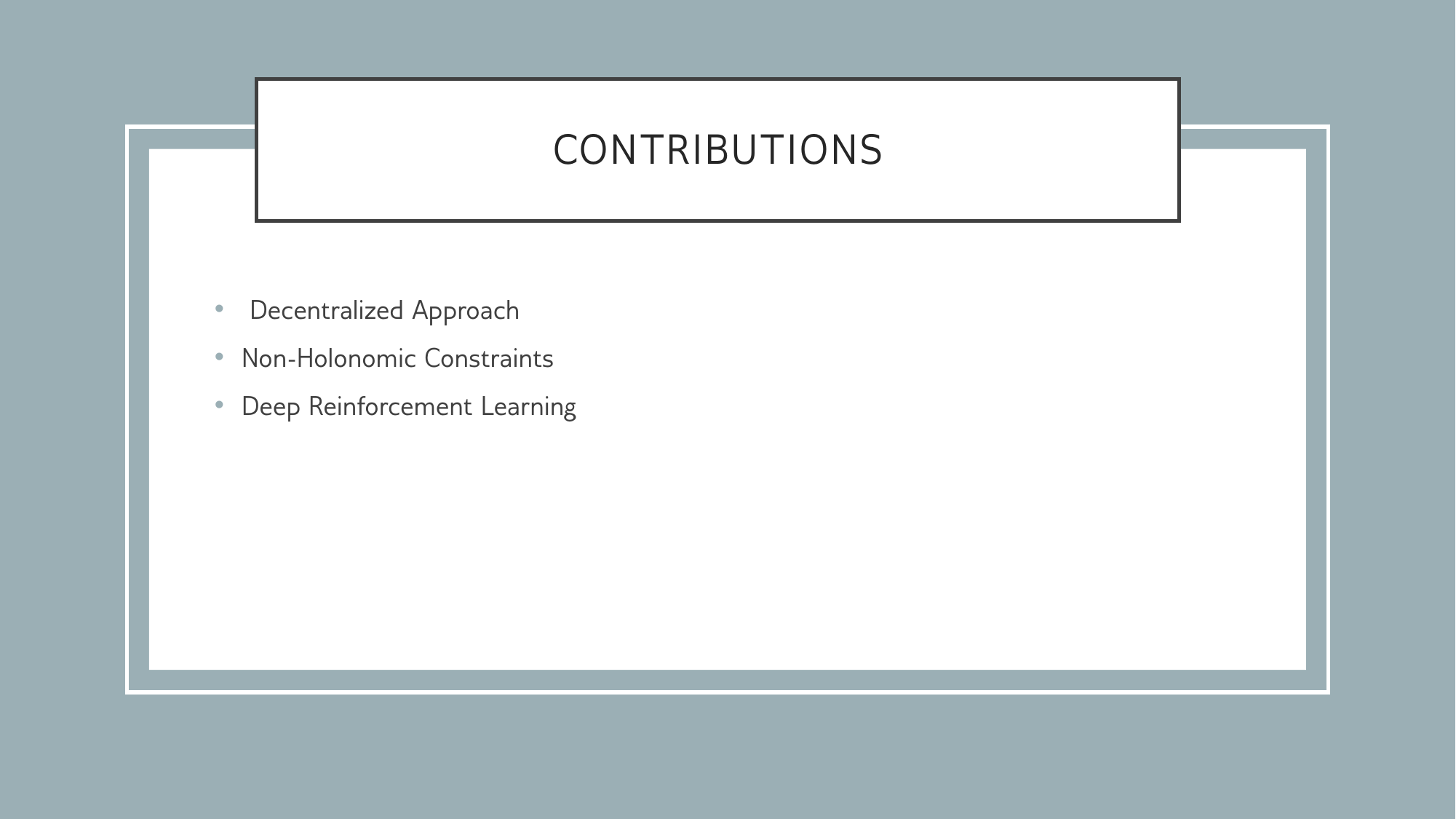

# Contributions

 Decentralized Approach
Non-Holonomic Constraints
Deep Reinforcement Learning